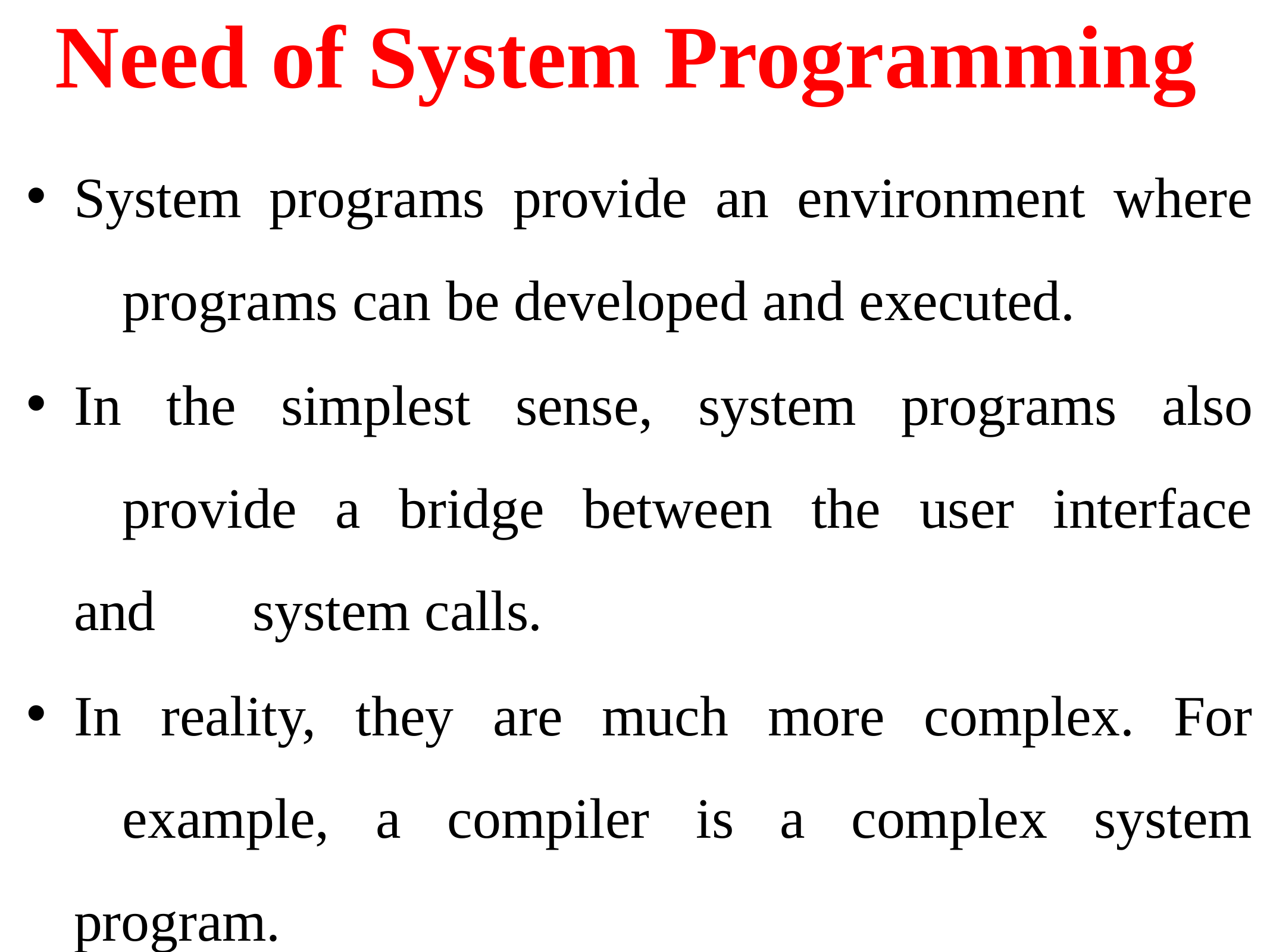

# Need of System Programming
System programs provide an environment where 	programs can be developed and executed.
In  the  simplest  sense,  system  programs  also 	provide a bridge between the user interface and 	system calls.
In  reality,  they  are  much  more  complex.  For 	example, a compiler is a complex system program.